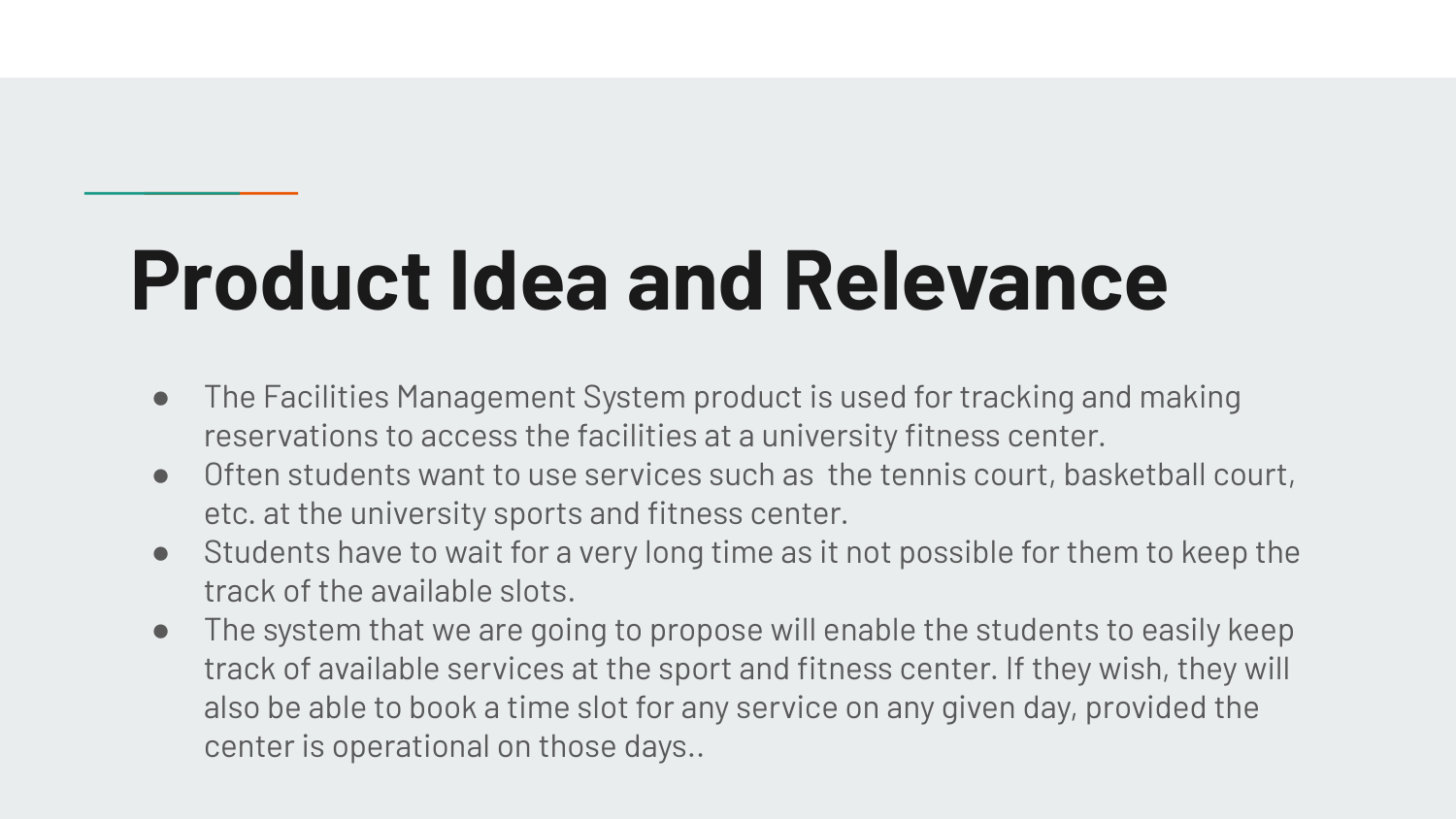

# Product Idea and Relevance
The Facilities Management System product is used for tracking and making reservations to access the facilities at a university fitness center.
Often students want to use services such as  the tennis court, basketball court, etc. at the university sports and fitness center.
Students have to wait for a very long time as it not possible for them to keep the track of the available slots.
The system that we are going to propose will enable the students to easily keep track of available services at the sport and fitness center. If they wish, they will also be able to book a time slot for any service on any given day, provided the center is operational on those days..